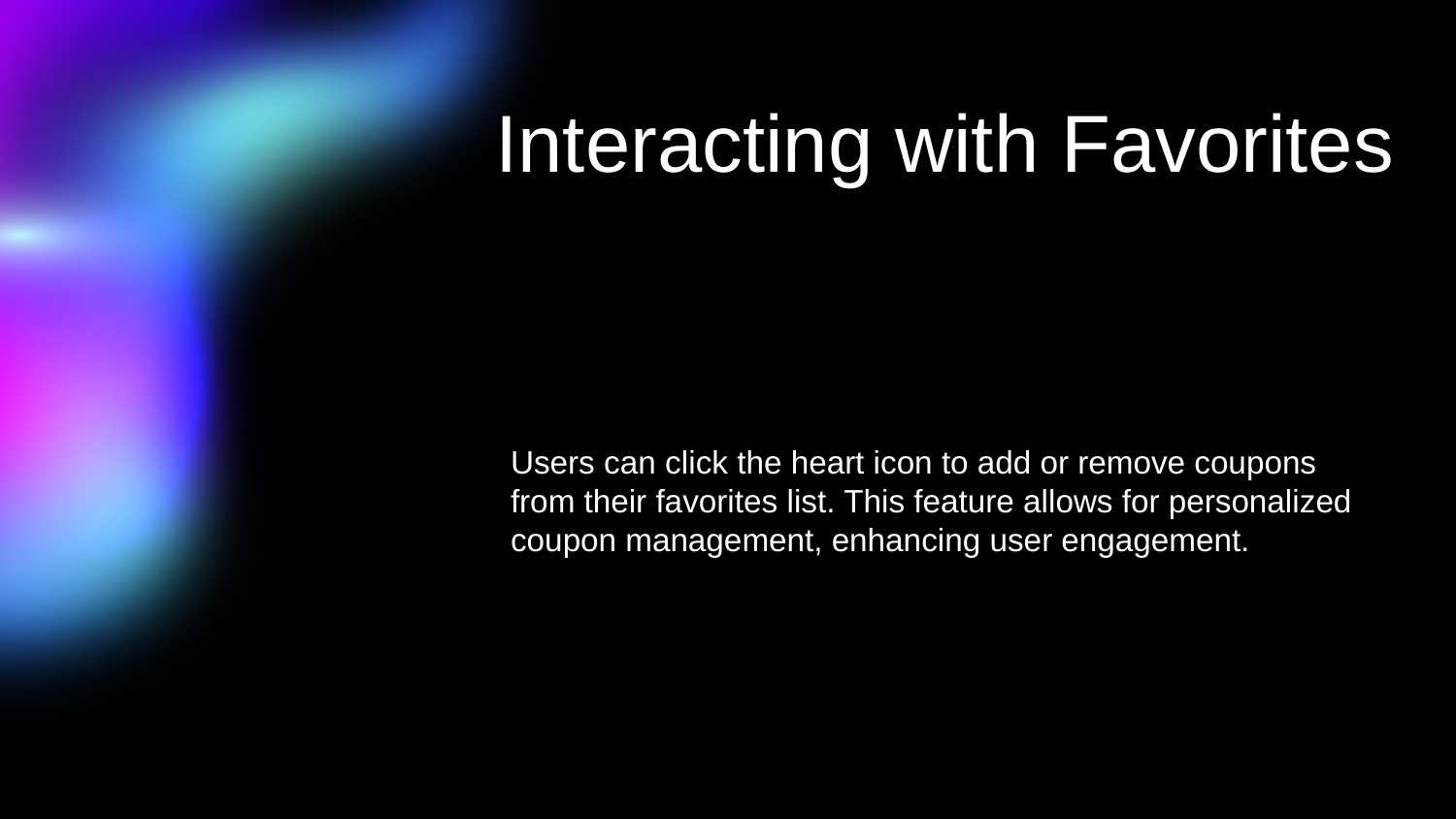

# Interacting with Favorites
Users can click the heart icon to add or remove coupons from their favorites list. This feature allows for personalized coupon management, enhancing user engagement.